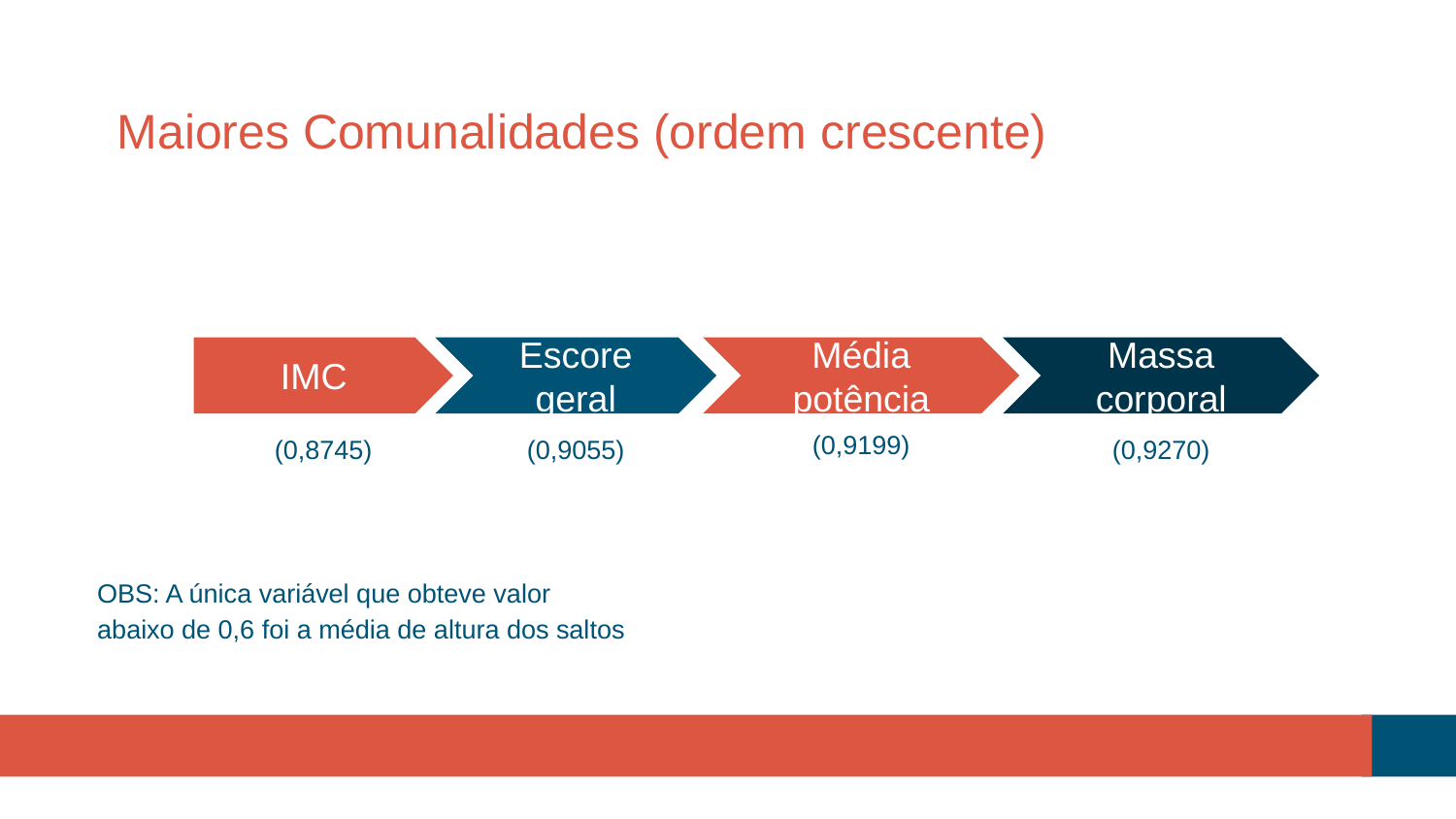

# Maiores Comunalidades (ordem crescente)
IMC
Escore geral
Média potência
Massa corporal
(0,9055)
(0,9199)
(0,9270)
(0,8745)
OBS: A única variável que obteve valor abaixo de 0,6 foi a média de altura dos saltos